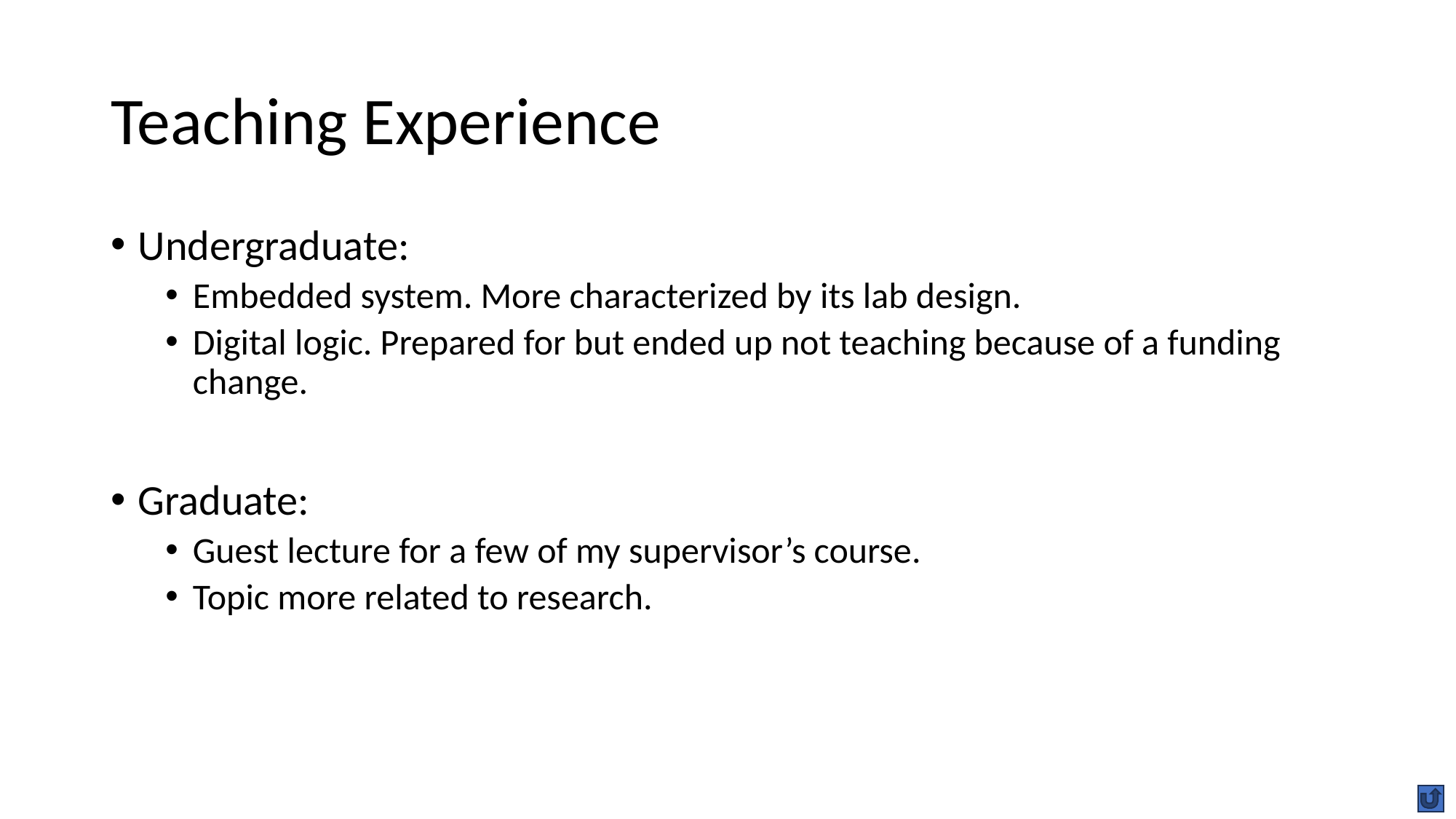

# Teaching Experience

Undergraduate:
Embedded system. More characterized by its lab design.
Digital logic. Prepared for but ended up not teaching because of a funding change.

Graduate:
Guest lecture for a few of my supervisor’s course.
Topic more related to research.